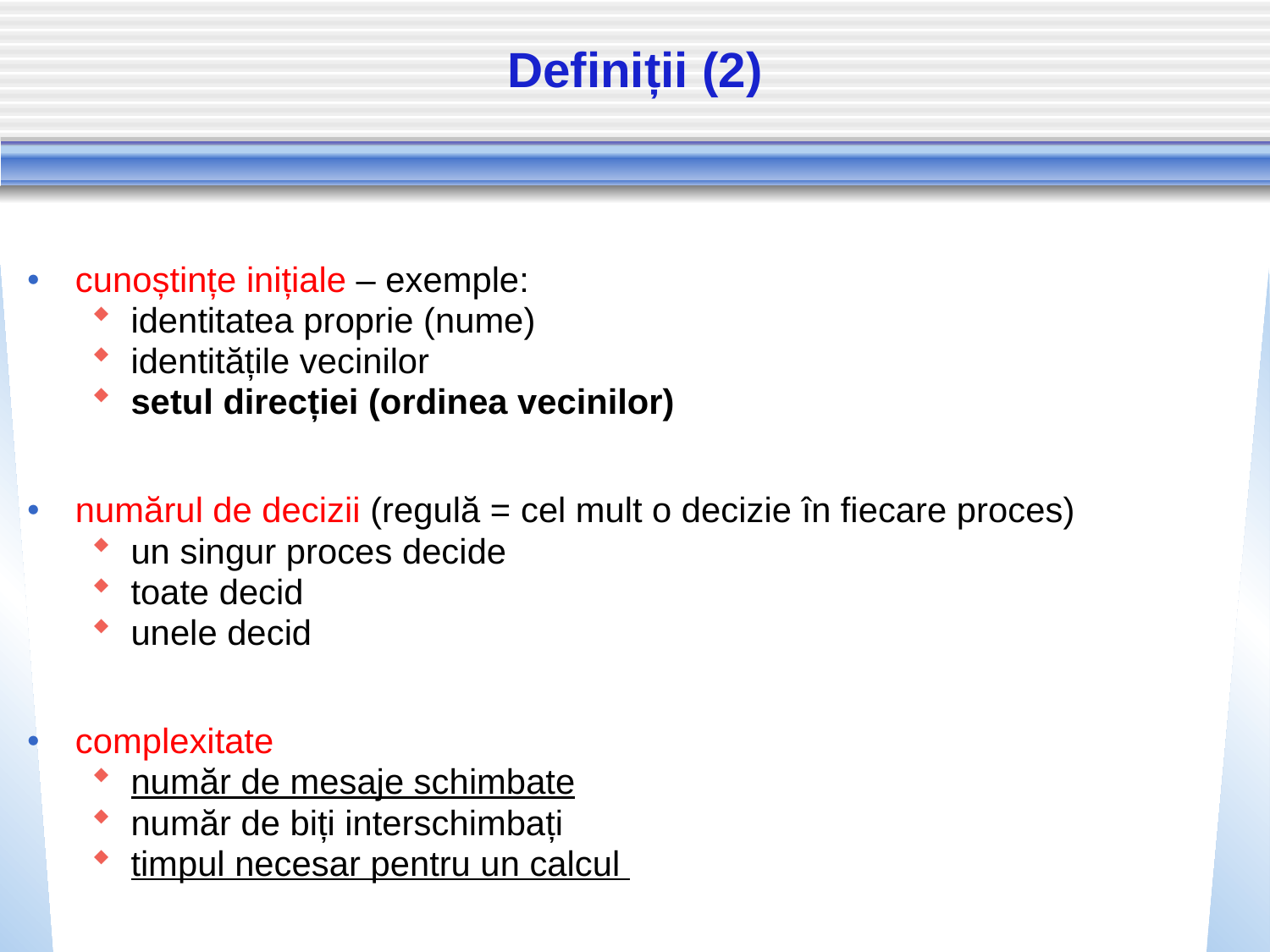

# Definiții (2)
cunoștințe inițiale – exemple:
identitatea proprie (nume)
identitățile vecinilor
setul direcției (ordinea vecinilor)

numărul de decizii (regulă = cel mult o decizie în fiecare proces)
un singur proces decide
toate decid
unele decid

complexitate
număr de mesaje schimbate
număr de biți interschimbați
timpul necesar pentru un calcul